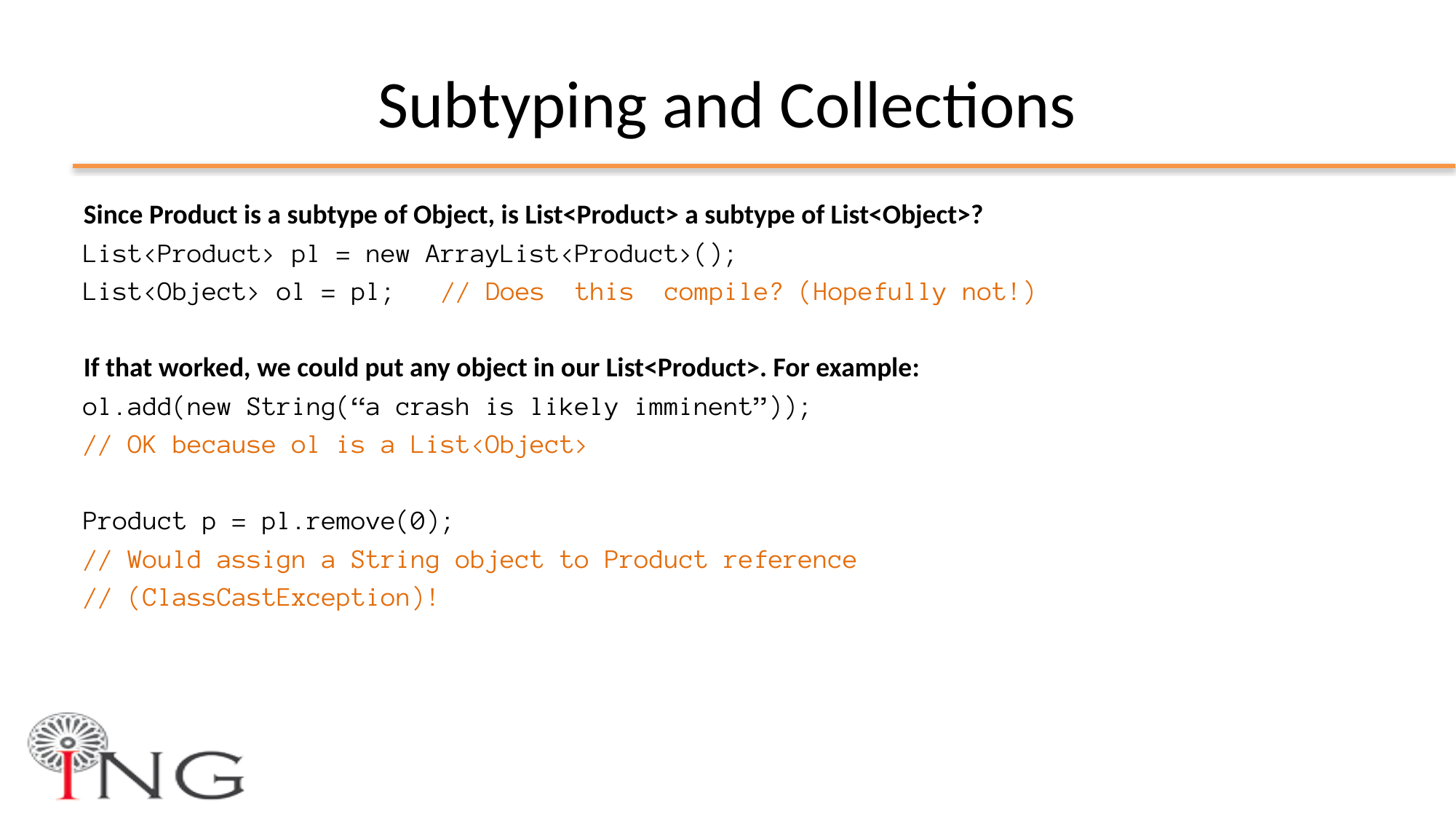

# Subtyping and Collections
Since Product is a subtype of Object, is List<Product> a subtype of List<Object>?
List<Product> pl = new ArrayList<Product>();
List<Object> ol = pl;   // Does  this  compile? (Hopefully not!)

If that worked, we could put any object in our List<Product>. For example:
ol.add(new String(“a crash is likely imminent”));
// OK because ol is a List<Object>

Product p = pl.remove(0);
// Would assign a String object to Product reference
// (ClassCastException)!